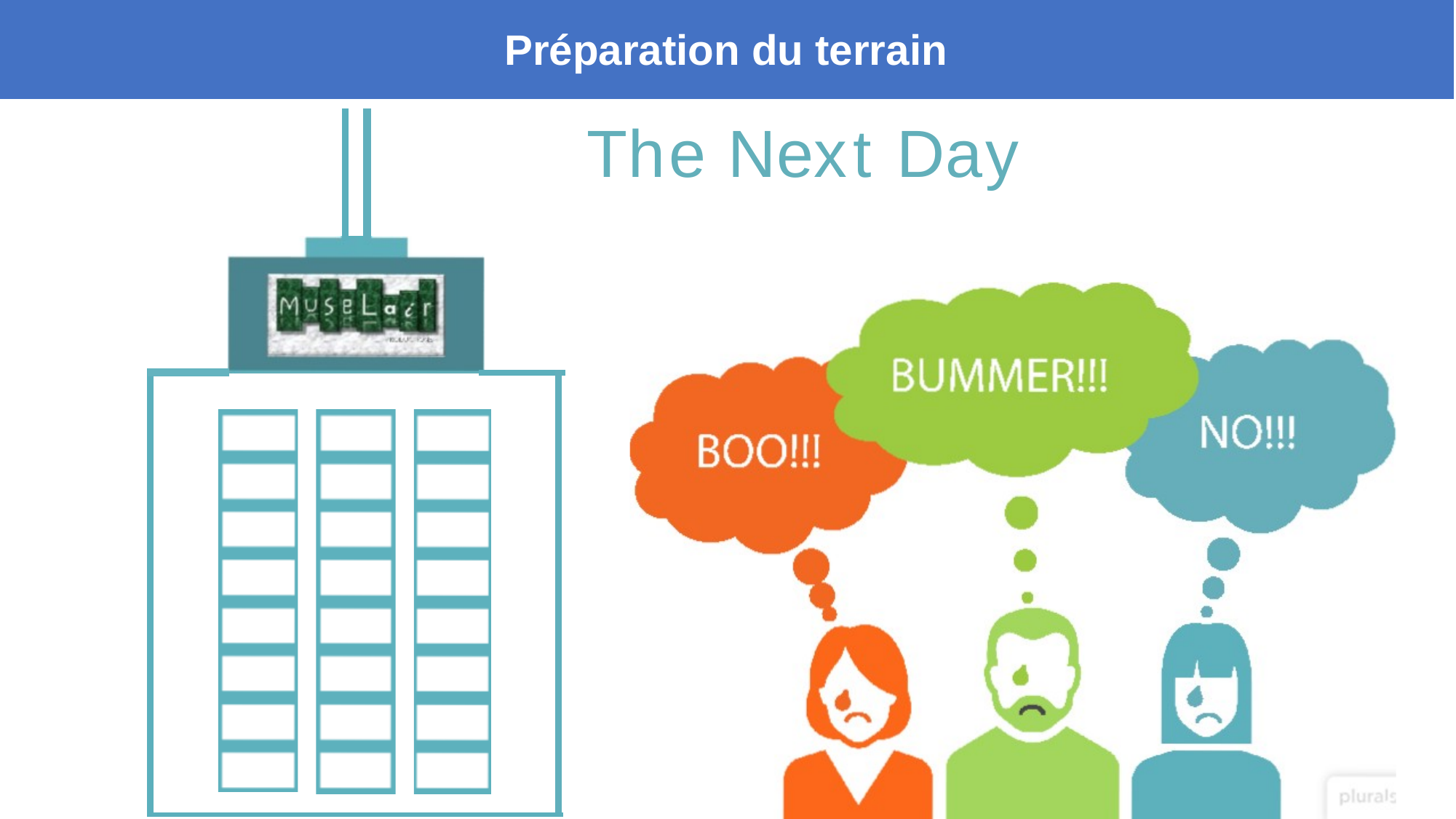

Préparation du terrain
# The Next Day